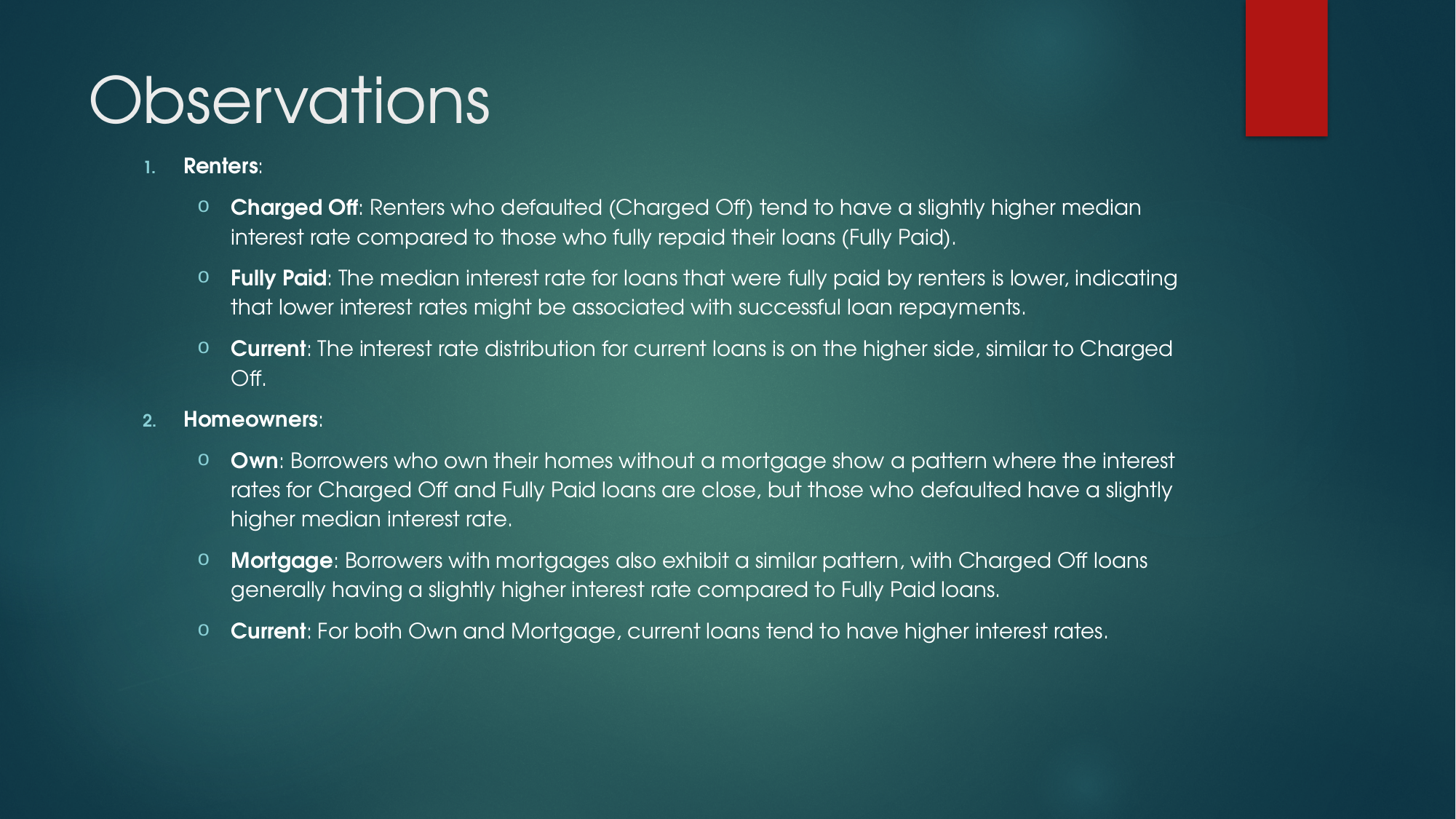

# Observations
Renters:
Charged Off: Renters who defaulted (Charged Off) tend to have a slightly higher median interest rate compared to those who fully repaid their loans (Fully Paid).
Fully Paid: The median interest rate for loans that were fully paid by renters is lower, indicating that lower interest rates might be associated with successful loan repayments.
Current: The interest rate distribution for current loans is on the higher side, similar to Charged Off.
Homeowners:
Own: Borrowers who own their homes without a mortgage show a pattern where the interest rates for Charged Off and Fully Paid loans are close, but those who defaulted have a slightly higher median interest rate.
Mortgage: Borrowers with mortgages also exhibit a similar pattern, with Charged Off loans generally having a slightly higher interest rate compared to Fully Paid loans.
Current: For both Own and Mortgage, current loans tend to have higher interest rates.